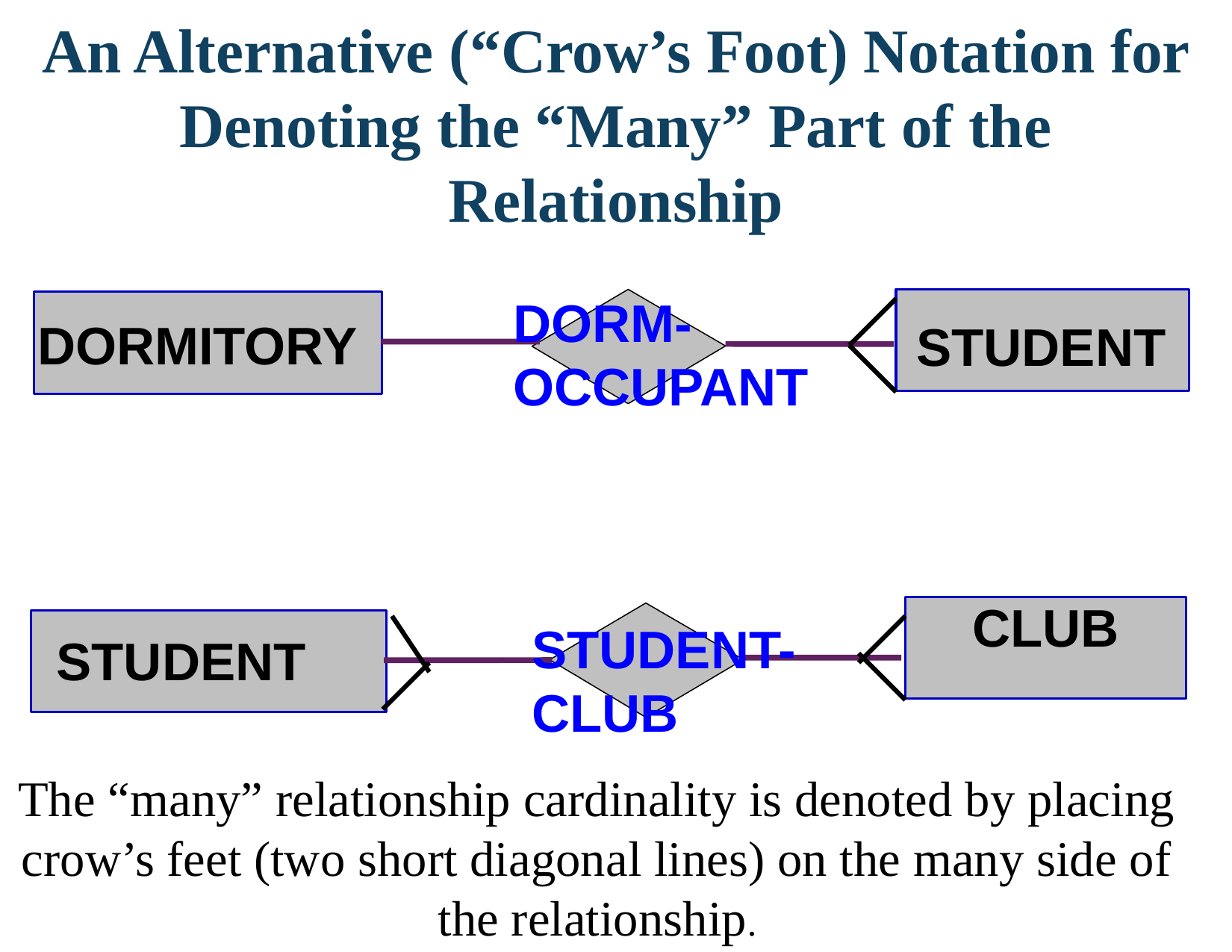

# An Alternative (“Crow’s Foot) Notation for Denoting the “Many” Part of the Relationship
DORM-OCCUPANT

STUDENT

DORMITORY

CLUB

STUDENT-CLUB

STUDENT

The “many” relationship cardinality is denoted by placing crow’s feet (two short diagonal lines) on the many side of the relationship.